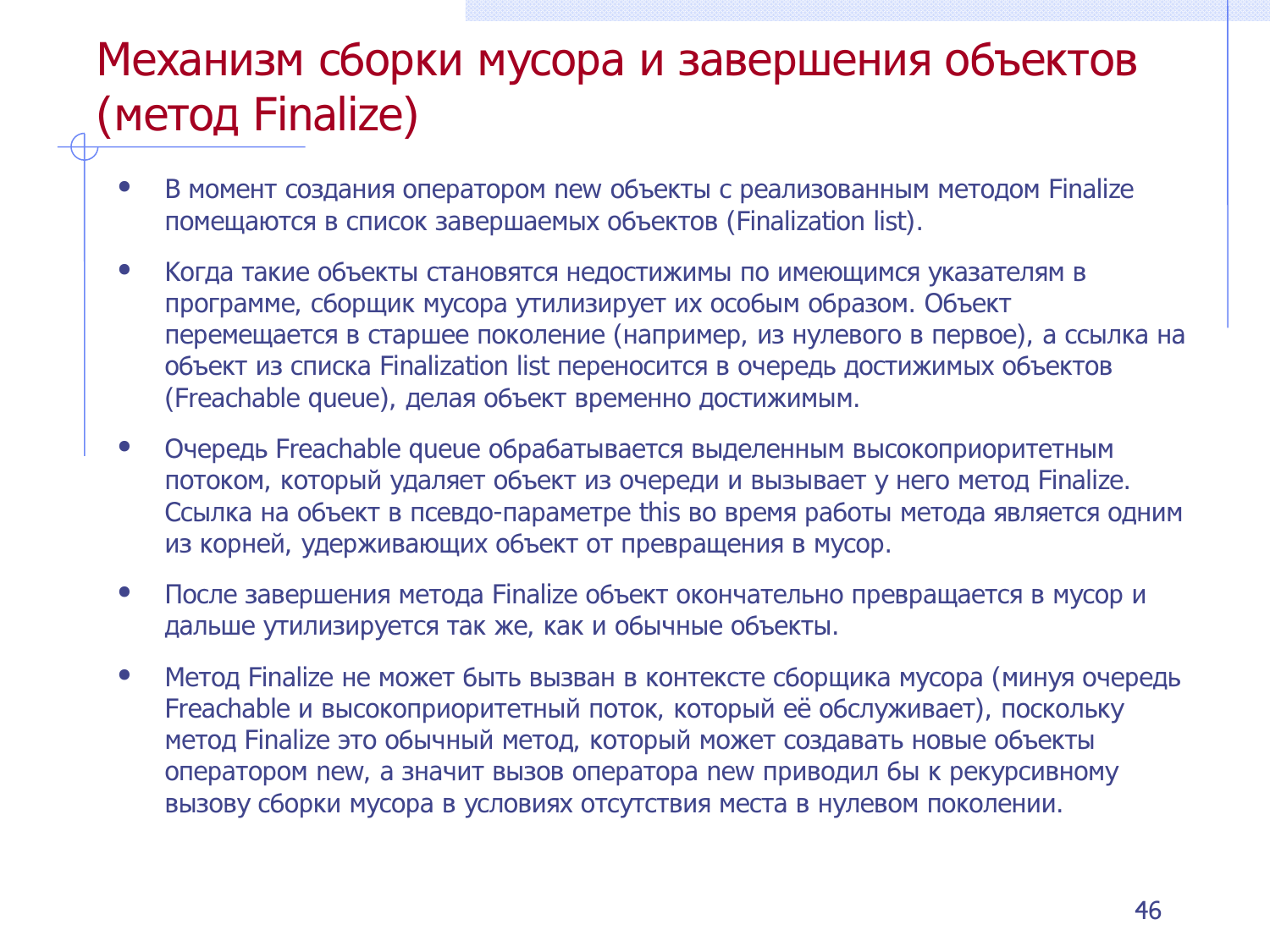

# Механизм сборки мусора и завершения объектов (метод Finalize)
В момент создания оператором new объекты с реализованным методом Finalize помещаются в список завершаемых объектов (Finalization list).
Когда такие объекты становятся недостижимы по имеющимся указателям в программе, сборщик мусора утилизирует их особым образом. Объект перемещается в старшее поколение (например, из нулевого в первое), а ссылка на объект из списка Finalization list переносится в очередь достижимых объектов (Freachable queue), делая объект временно достижимым.
Очередь Freachable queue обрабатывается выделенным высокоприоритетным потоком, который удаляет объект из очереди и вызывает у него метод Finalize. Ссылка на объект в псевдо-параметре this во время работы метода является одним из корней, удерживающих объект от превращения в мусор.
После завершения метода Finalize объект окончательно превращается в мусор и дальше утилизируется так же, как и обычные объекты.
Метод Finalize не может быть вызван в контексте сборщика мусора (минуя очередь Freachable и высокоприоритетный поток, который её обслуживает), поскольку метод Finalize это обычный метод, который может создавать новые объекты оператором new, а значит вызов оператора new приводил бы к рекурсивному вызову сборки мусора в условиях отсутствия места в нулевом поколении.
46